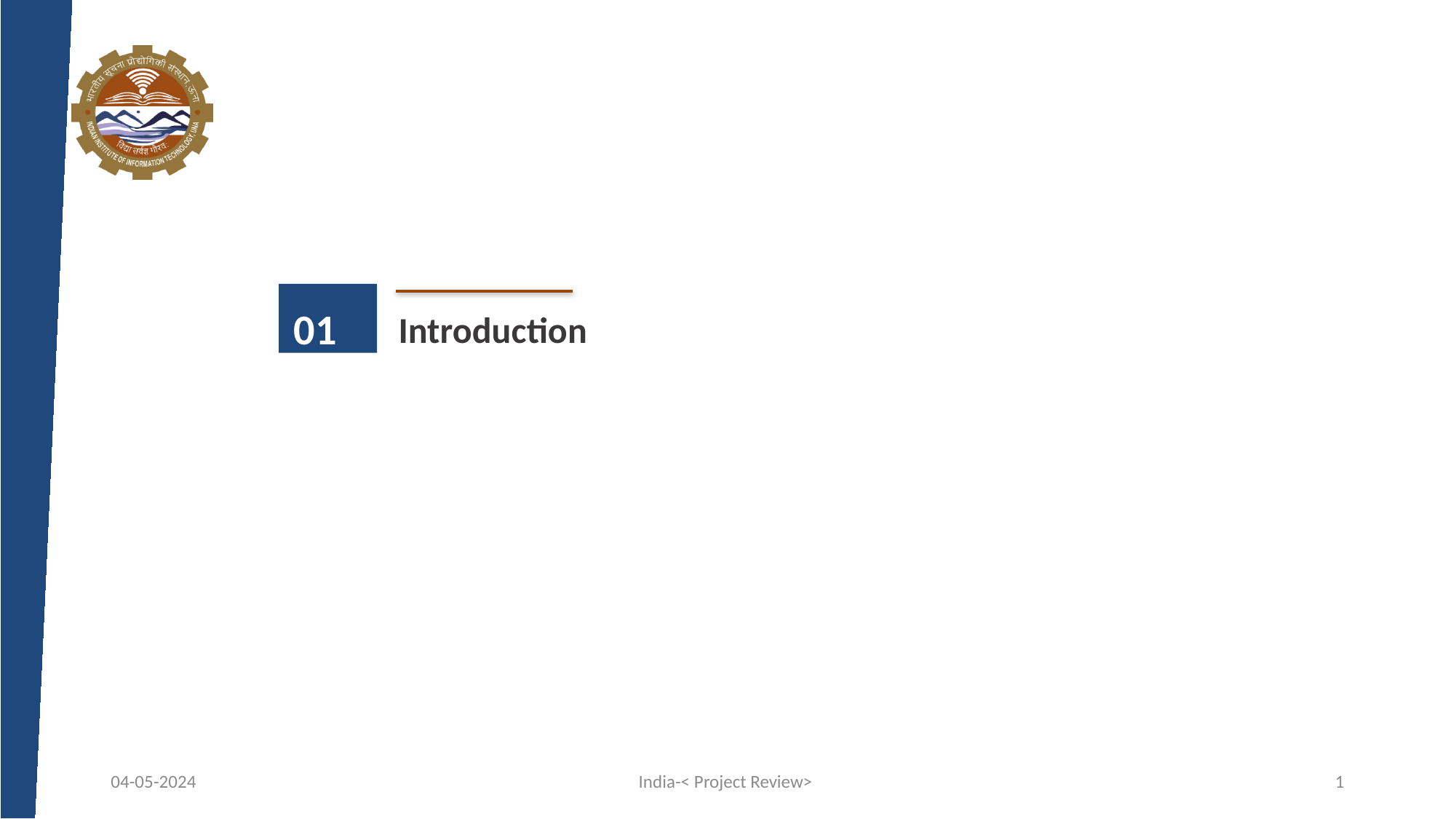

01

Introduction
04-05-2024
India-< Project Review>
1